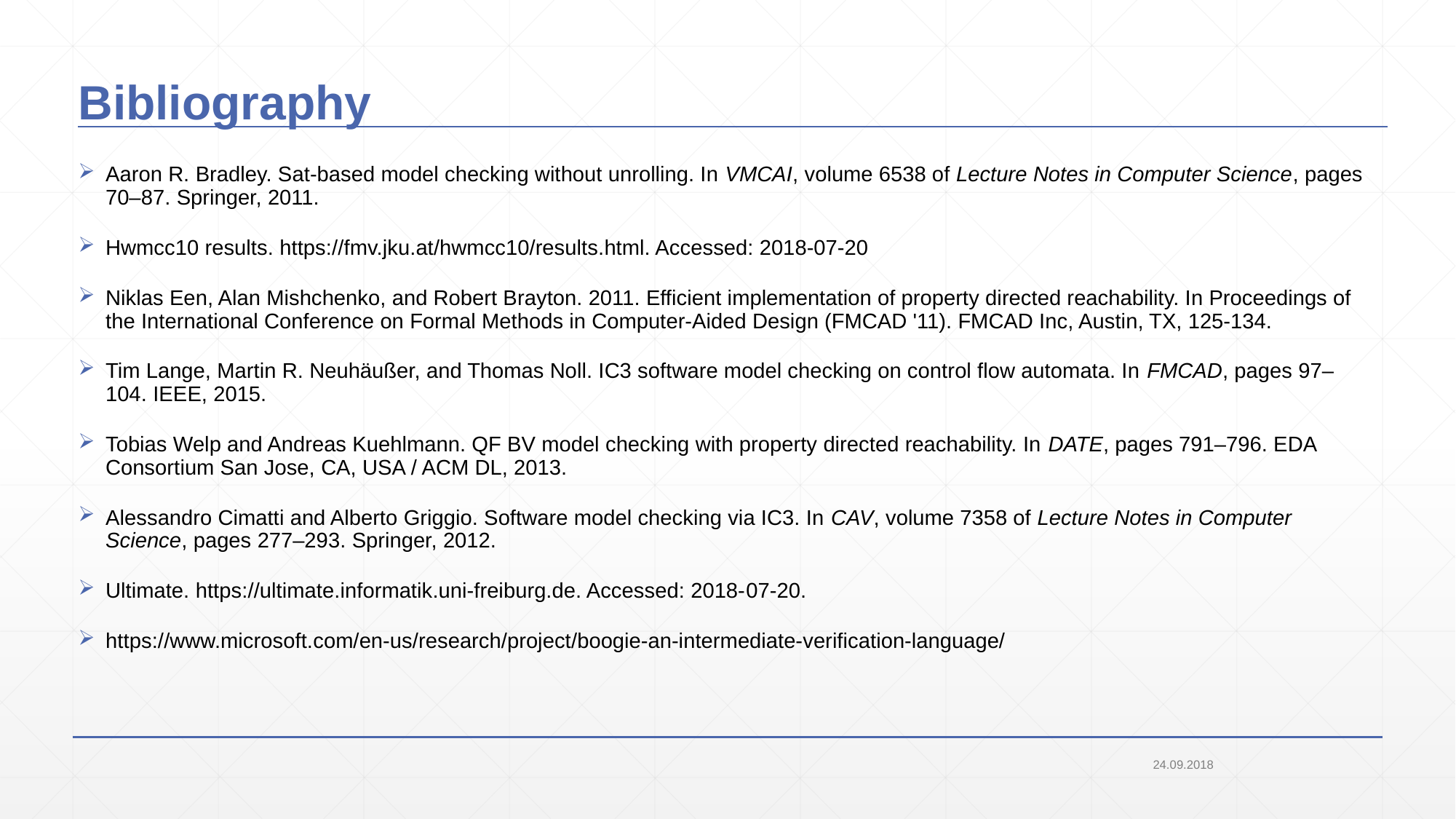

# Bibliography
Aaron R. Bradley. Sat-based model checking without unrolling. In VMCAI, volume 6538 of Lecture Notes in Computer Science, pages 70–87. Springer, 2011.
Hwmcc10 results. https://fmv.jku.at/hwmcc10/results.html. Accessed: 2018-07-20
Niklas Een, Alan Mishchenko, and Robert Brayton. 2011. Efficient implementation of property directed reachability. In Proceedings of the International Conference on Formal Methods in Computer-Aided Design (FMCAD '11). FMCAD Inc, Austin, TX, 125-134.
Tim Lange, Martin R. Neuhäußer, and Thomas Noll. IC3 software model checking on control flow automata. In FMCAD, pages 97–104. IEEE, 2015.
Tobias Welp and Andreas Kuehlmann. QF BV model checking with property directed reachability. In DATE, pages 791–796. EDA Consortium San Jose, CA, USA / ACM DL, 2013.
Alessandro Cimatti and Alberto Griggio. Software model checking via IC3. In CAV, volume 7358 of Lecture Notes in Computer Science, pages 277–293. Springer, 2012.
Ultimate. https://ultimate.informatik.uni-freiburg.de. Accessed: 2018-07-20.
https://www.microsoft.com/en-us/research/project/boogie-an-intermediate-verification-language/

24.09.2018